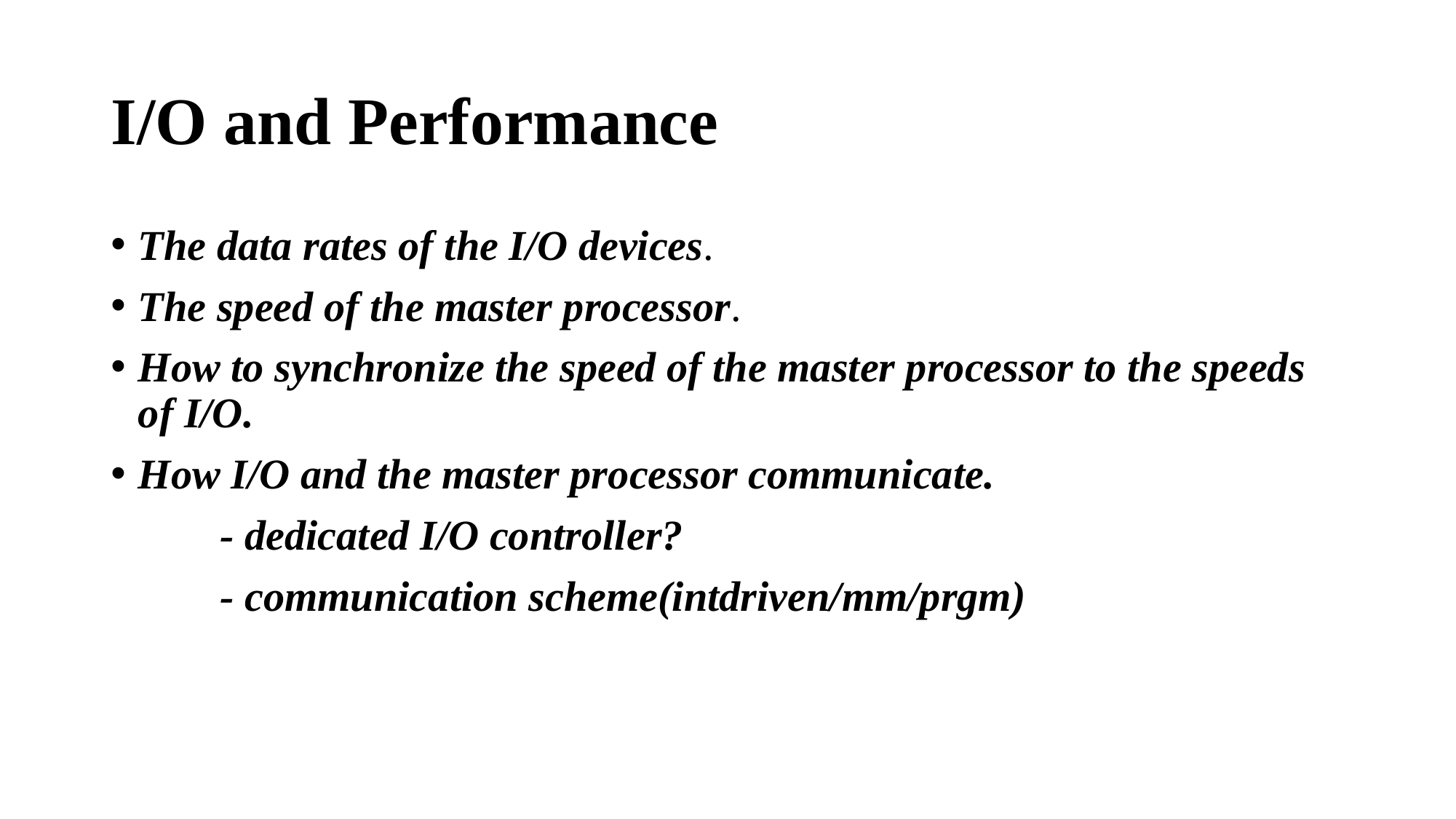

# I/O and Performance
The data rates of the I/O devices.
The speed of the master processor.
How to synchronize the speed of the master processor to the speeds of I/O.
How I/O and the master processor communicate.
	- dedicated I/O controller?
	- communication scheme(intdriven/mm/prgm)